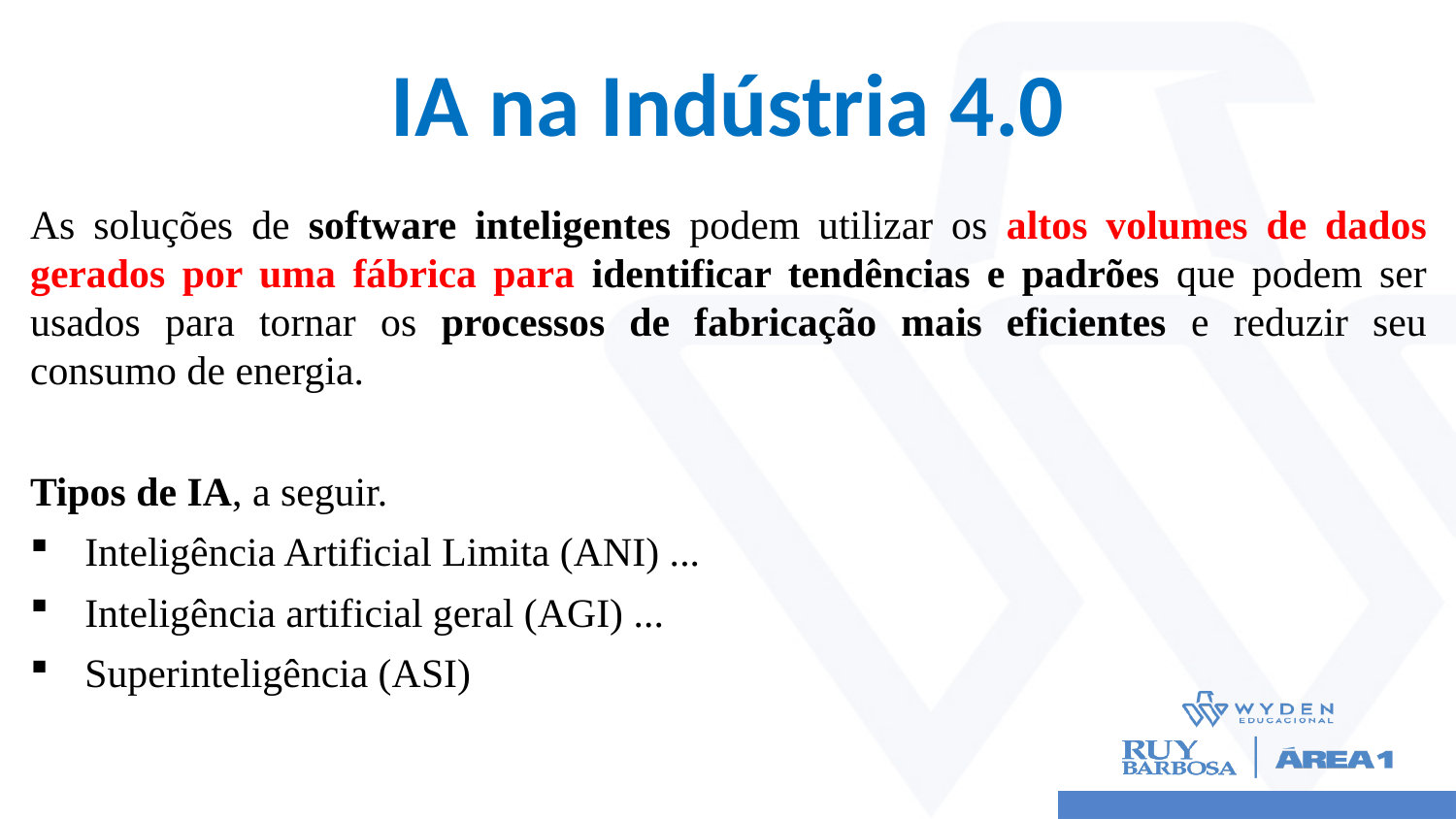

# IA na Indústria 4.0
As soluções de software inteligentes podem utilizar os altos volumes de dados gerados por uma fábrica para identificar tendências e padrões que podem ser usados para tornar os processos de fabricação mais eficientes e reduzir seu consumo de energia.

Tipos de IA, a seguir.
Inteligência Artificial Limita (ANI) ...
Inteligência artificial geral (AGI) ...
Superinteligência (ASI)